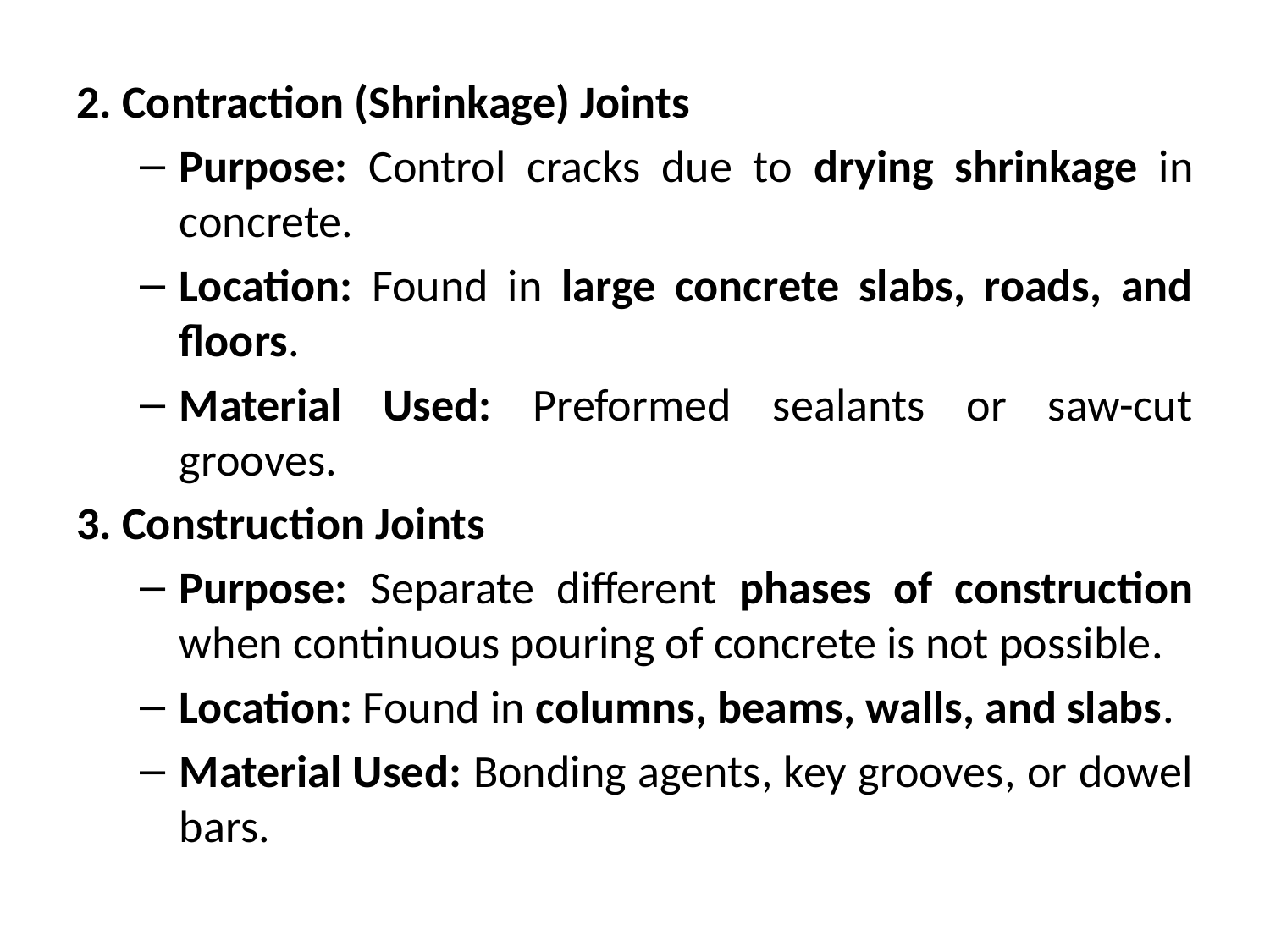

2. Contraction (Shrinkage) Joints
Purpose: Control cracks due to drying shrinkage in concrete.
Location: Found in large concrete slabs, roads, and floors.
Material Used: Preformed sealants or saw-cut grooves.
3. Construction Joints
Purpose: Separate different phases of construction when continuous pouring of concrete is not possible.
Location: Found in columns, beams, walls, and slabs.
Material Used: Bonding agents, key grooves, or dowel bars.